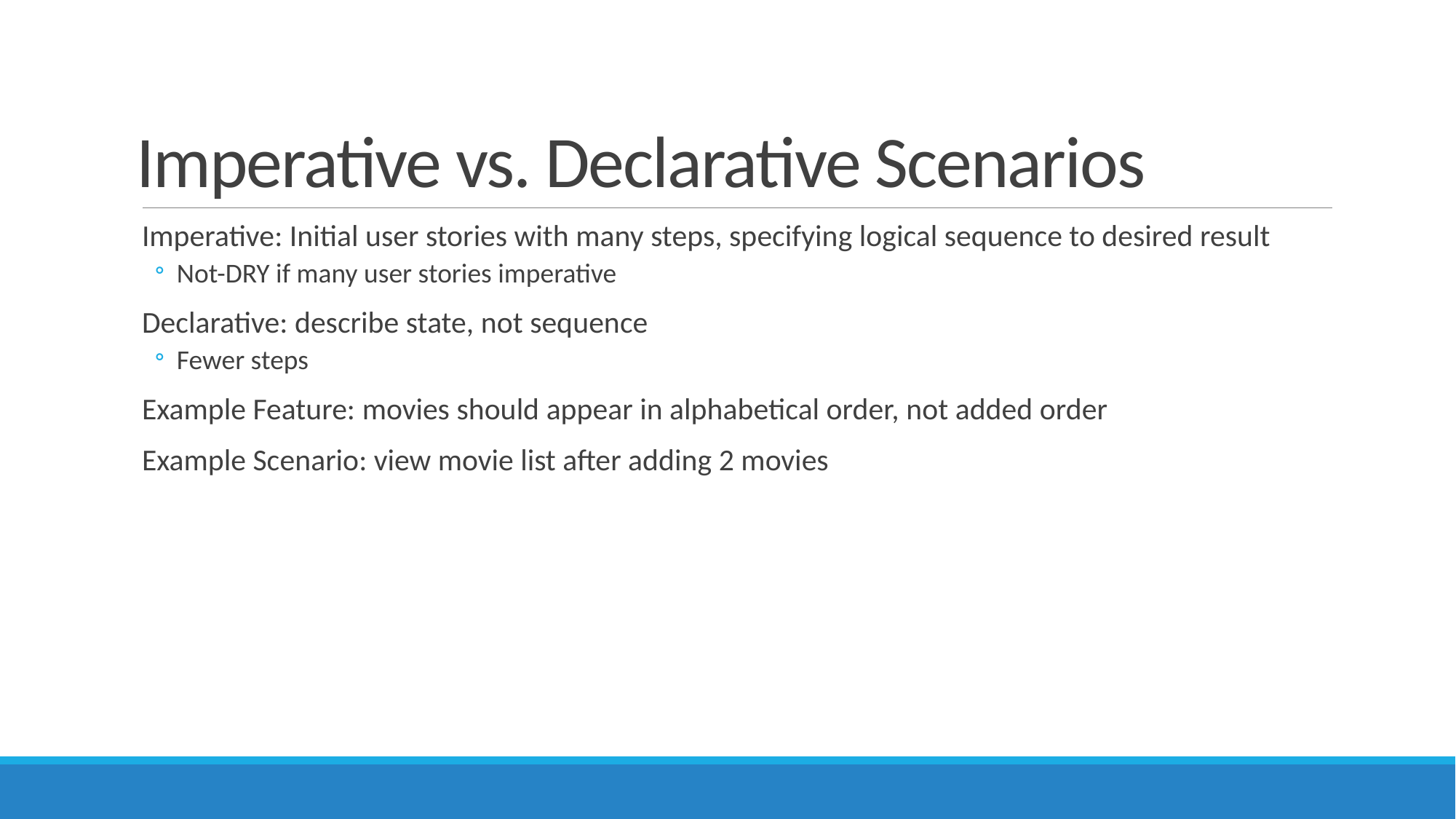

# Imperative vs. Declarative Scenarios
Imperative: Initial user stories with many steps, specifying logical sequence to desired result
Not-DRY if many user stories imperative
Declarative: describe state, not sequence
Fewer steps
Example Feature: movies should appear in alphabetical order, not added order
Example Scenario: view movie list after adding 2 movies